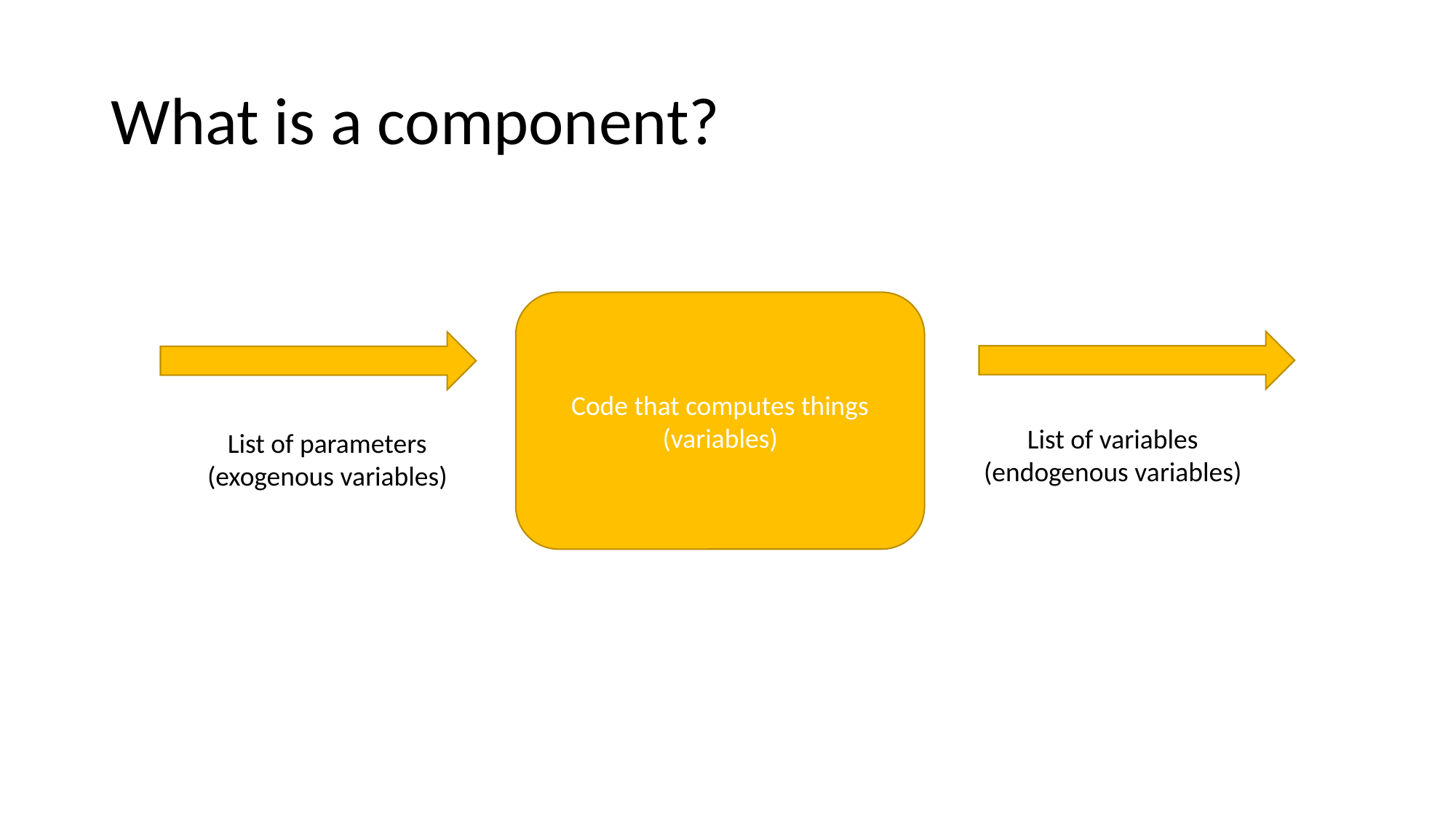

# What is a component?
Code that computes things (variables)

List of variables (endogenous variables)
List of parameters (exogenous variables)